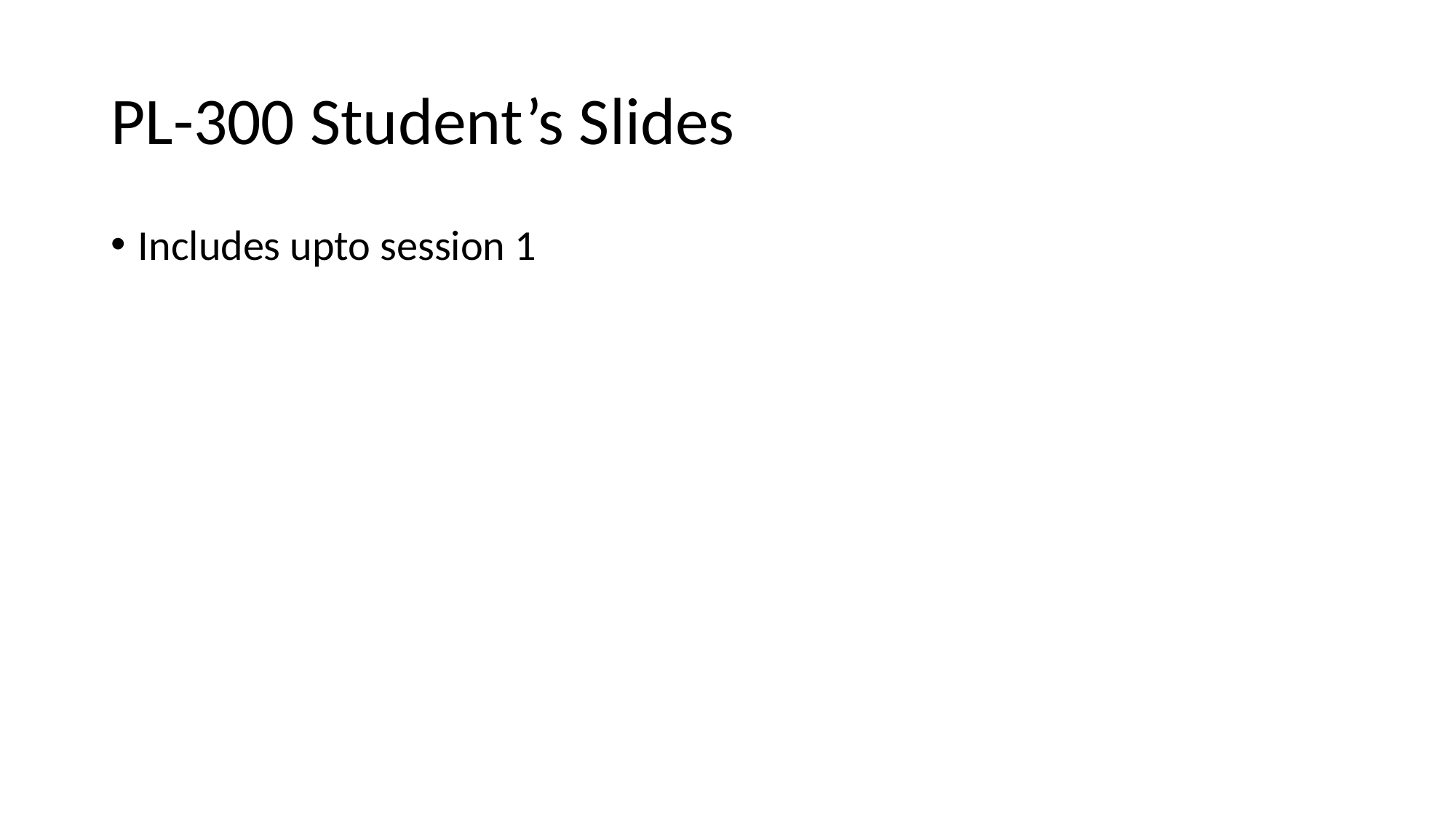

# PL-300 Student’s Slides
Includes upto session 1